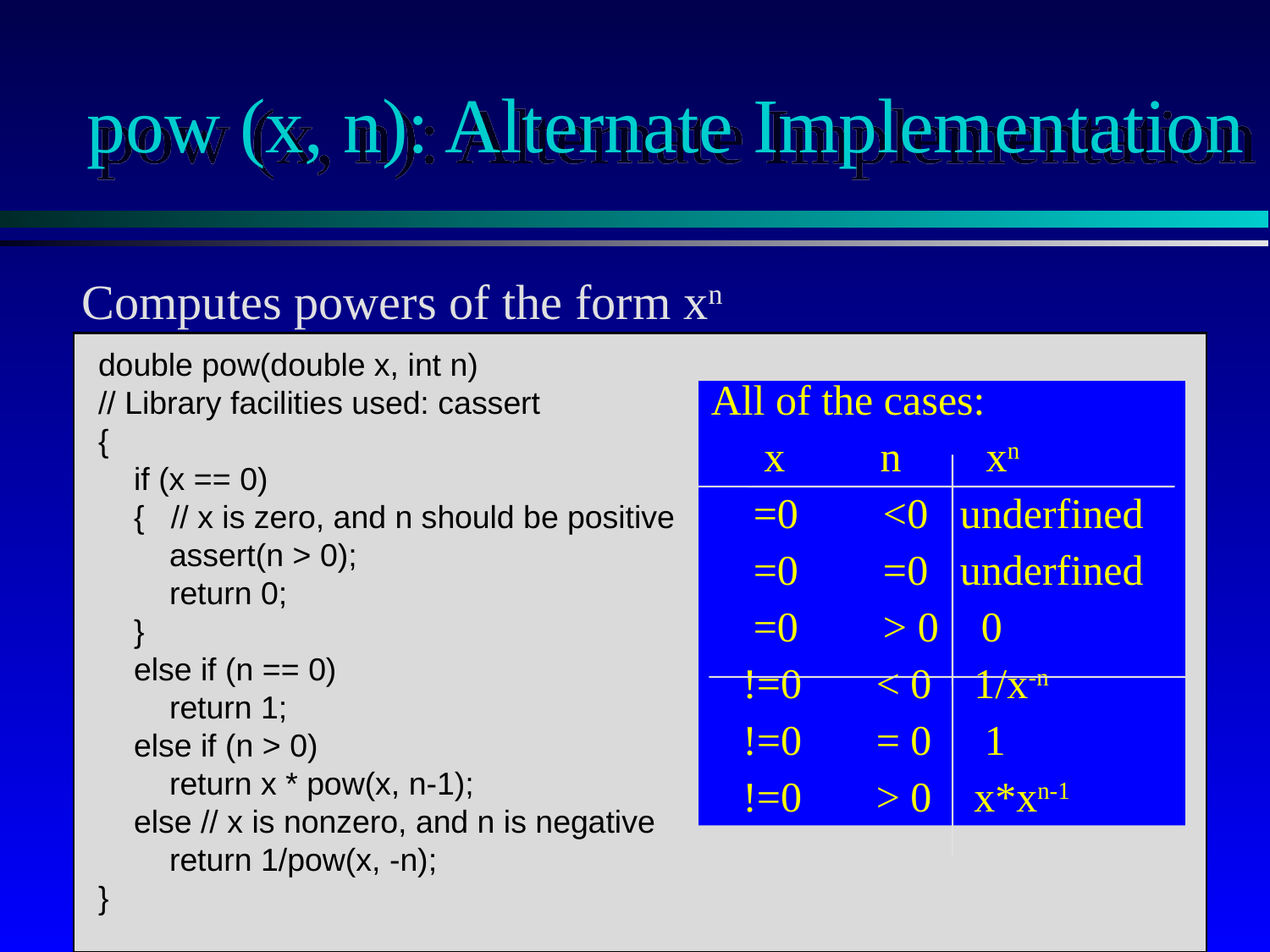

# pow (x, n): Alternate Implementation
Computes powers of the form xn

double pow(double x, int n)
// Library facilities used: cassert
{
    if (x == 0)
    {   // x is zero, and n should be positive
        assert(n > 0);
        return 0;
    }
    else if (n == 0)
        return 1;
    else if (n > 0)
        return x * pow(x, n-1);
    else // x is nonzero, and n is negative
        return 1/pow(x, -n);
}
All of the cases:
     x         n        xn
    =0        <0   underfined
    =0        =0   underfined
    =0        > 0    0
   !=0       < 0    1/x-n
   !=0       = 0     1
   !=0       > 0    x*xn-1